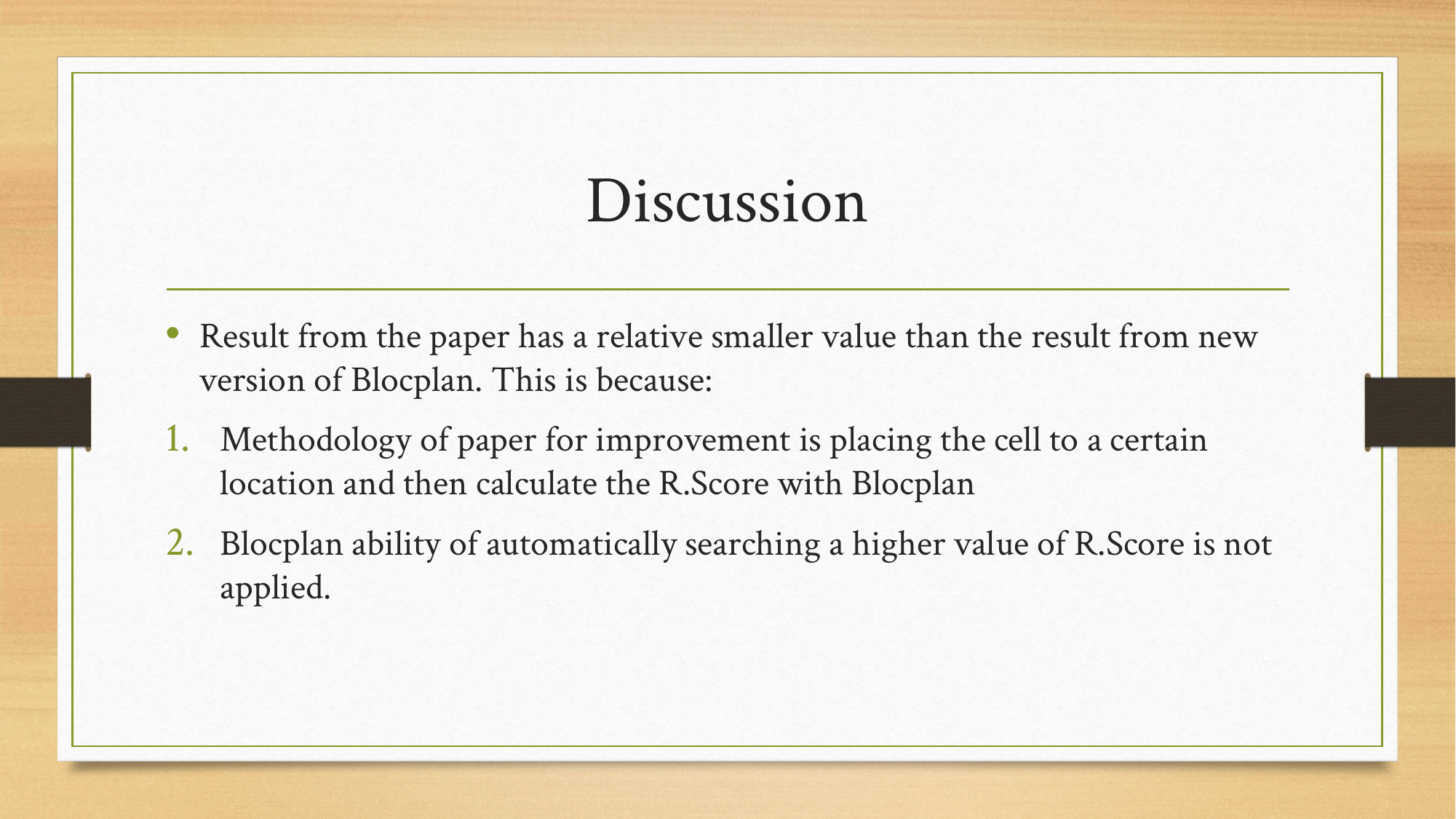

# Discussion
Result from the paper has a relative smaller value than the result from new version of Blocplan. This is because:
Methodology of paper for improvement is placing the cell to a certain location and then calculate the R.Score with Blocplan
Blocplan ability of automatically searching a higher value of R.Score is not applied.